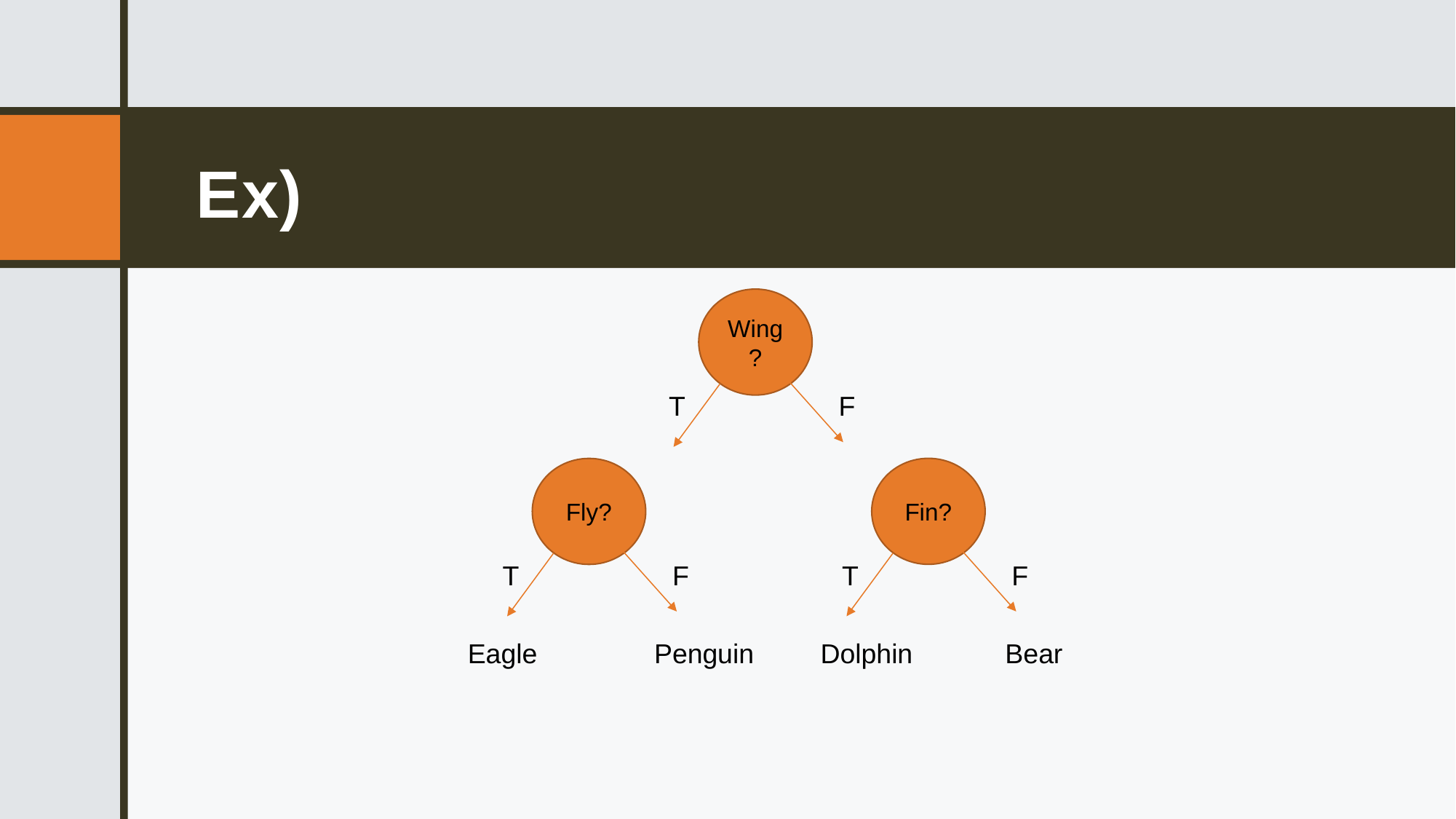

# Ex)

Wing?
T
F

Fin?
Fly?
T
F
T
F
Eagle
Penguin
Dolphin
Bear